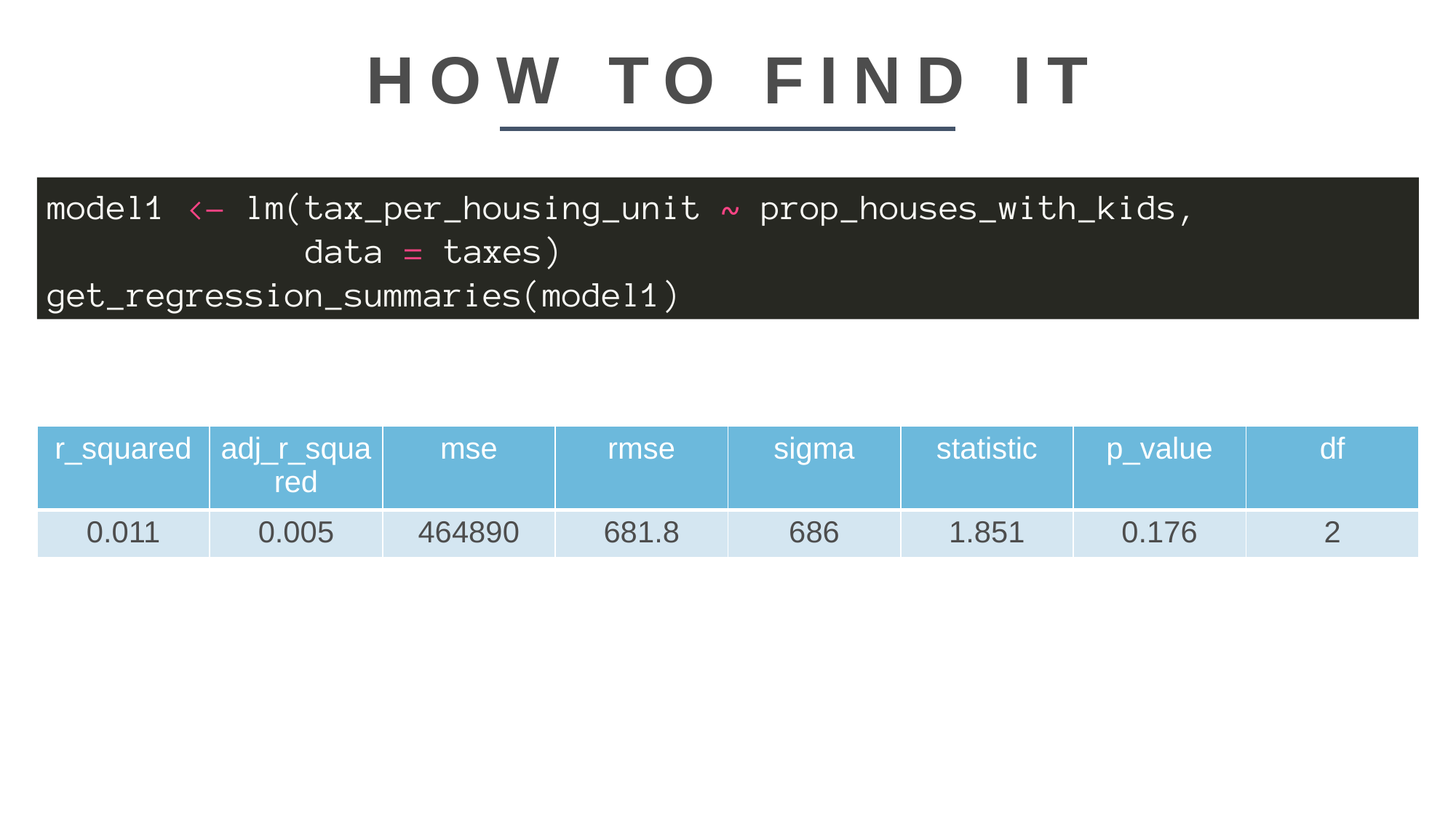

# HOW TO FIND IT
model1 <- lm(tax_per_housing_unit ~ prop_houses_with_kids,
             data = taxes)
get_regression_summaries(model1)
| r\_squared | adj\_r\_squared | mse | rmse | sigma | statistic | p\_value | df |
| --- | --- | --- | --- | --- | --- | --- | --- |
| 0.011 | 0.005 | 464890 | 681.8 | 686 | 1.851 | 0.176 | 2 |